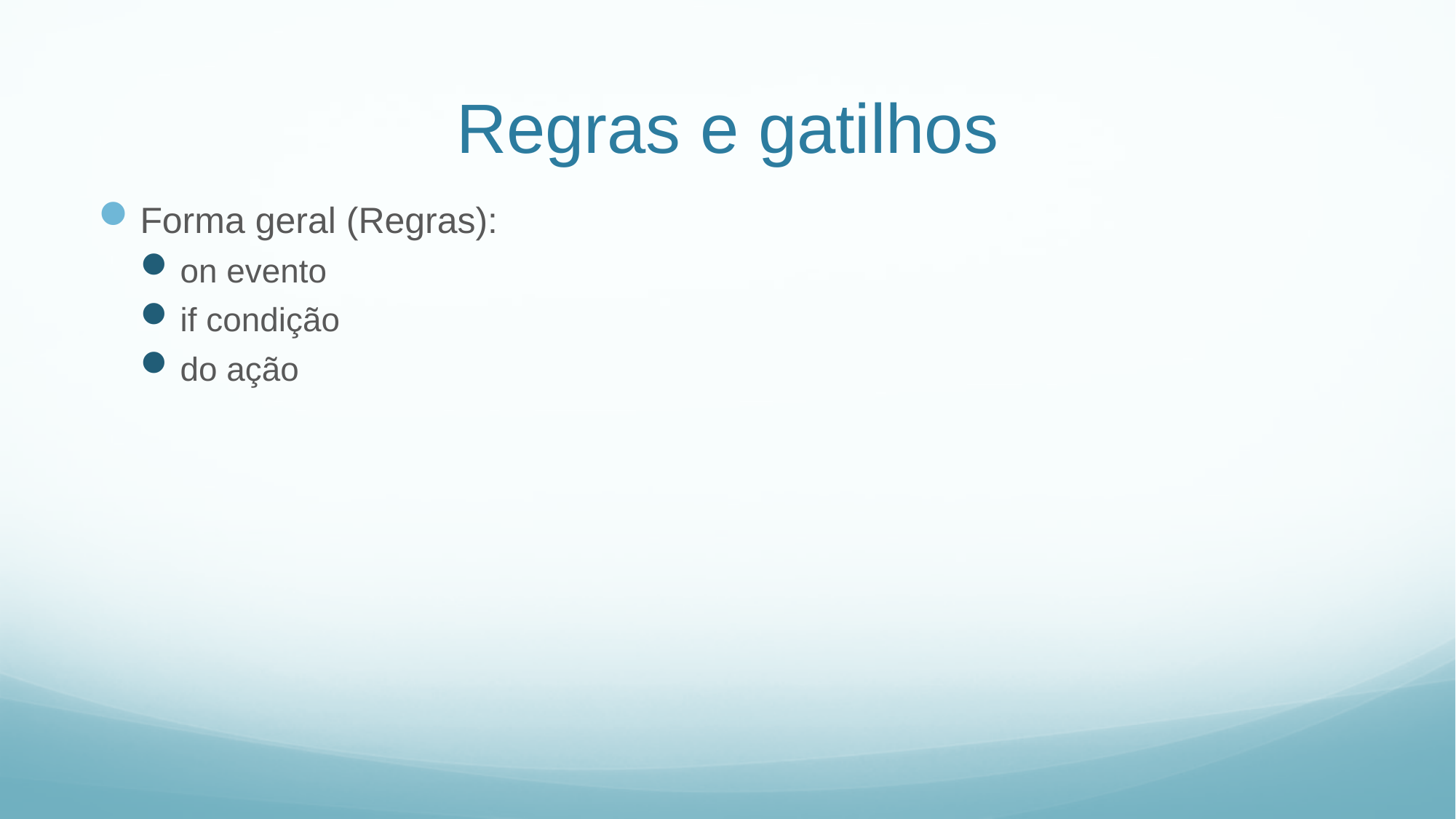

# Regras e gatilhos
Forma geral (Regras):
on evento
if condição
do ação